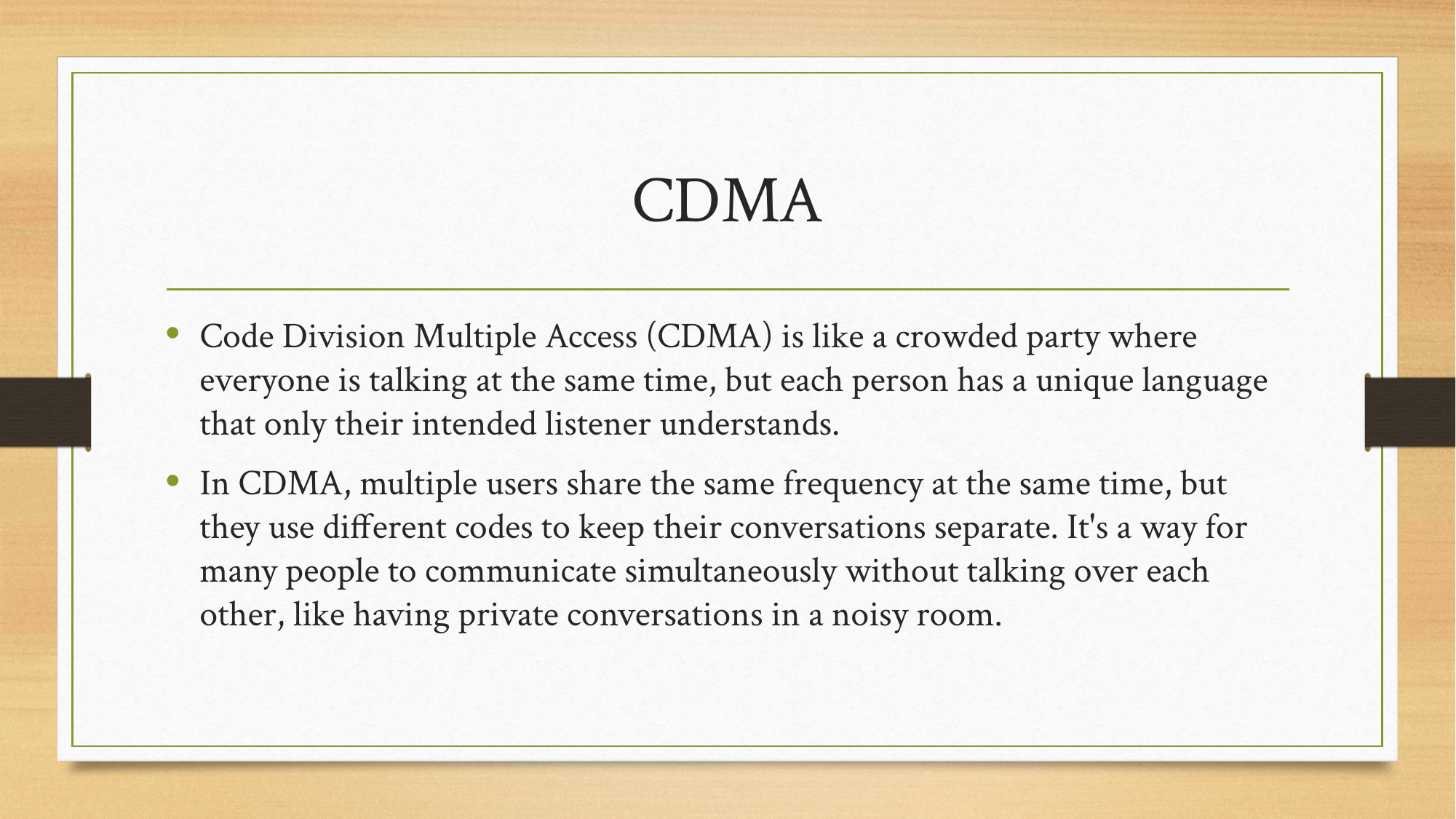

# CDMA
Code Division Multiple Access (CDMA) is like a crowded party where everyone is talking at the same time, but each person has a unique language that only their intended listener understands.
In CDMA, multiple users share the same frequency at the same time, but they use different codes to keep their conversations separate. It's a way for many people to communicate simultaneously without talking over each other, like having private conversations in a noisy room.